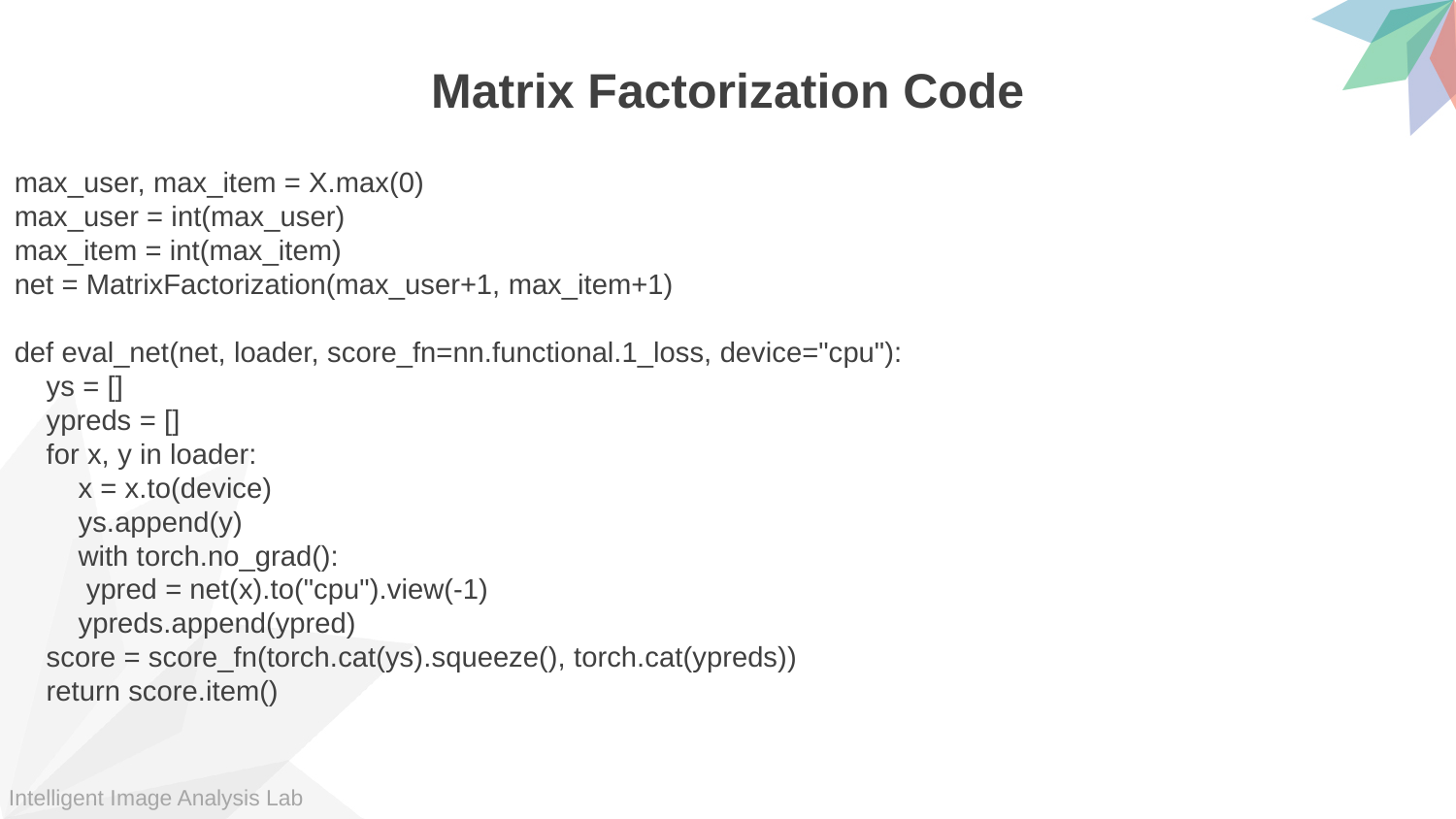

Matrix Factorization Code
max_user, max_item = X.max(0)
max_user = int(max_user)
max_item = int(max_item)
net = MatrixFactorization(max_user+1, max_item+1)

def eval_net(net, loader, score_fn=nn.functional.1_loss, device="cpu"):
    ys = []
    ypreds = []
    for x, y in loader:
        x = x.to(device)
        ys.append(y)
        with torch.no_grad():
         ypred = net(x).to("cpu").view(-1)
        ypreds.append(ypred)
    score = score_fn(torch.cat(ys).squeeze(), torch.cat(ypreds))
    return score.item()